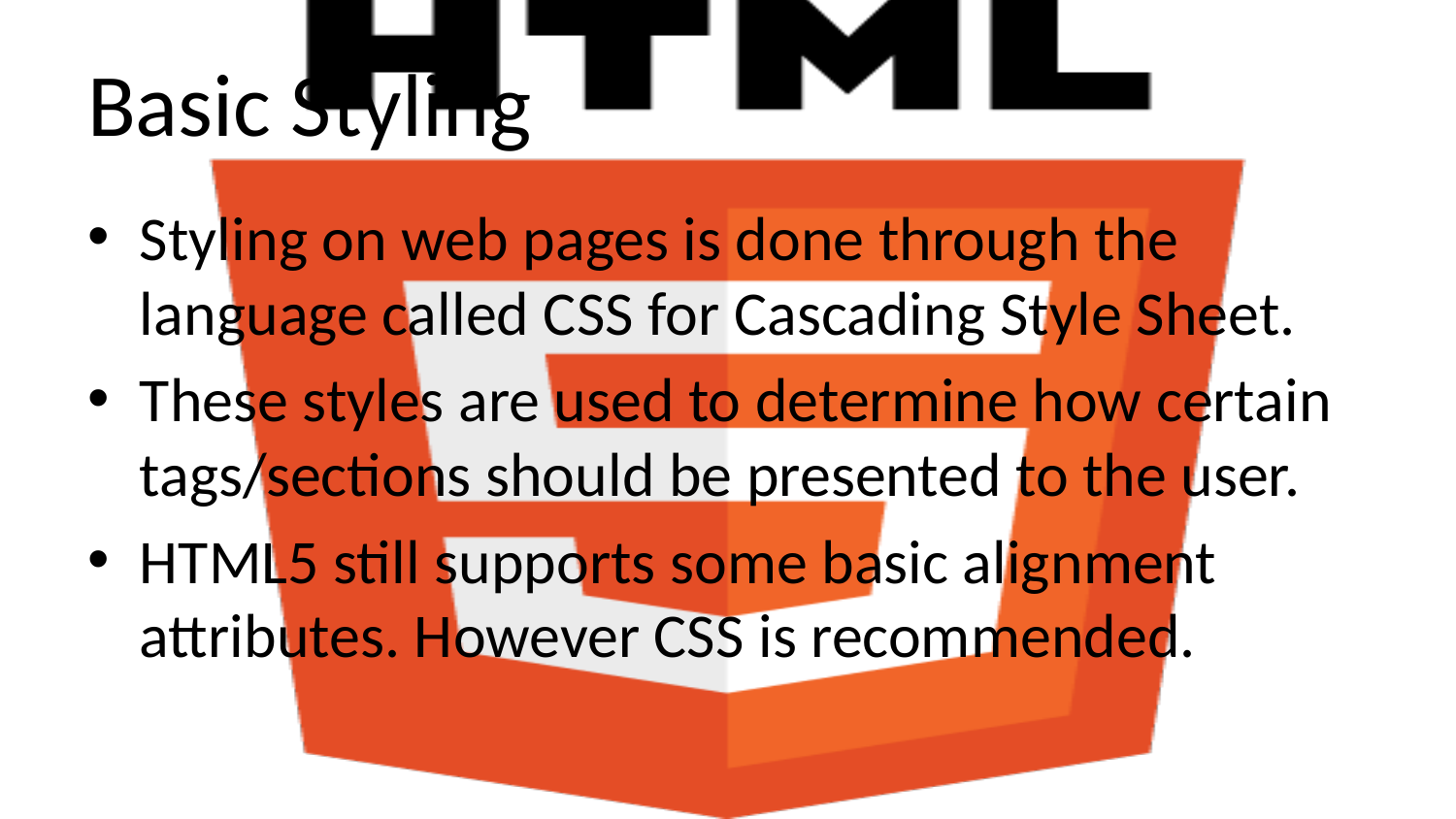

# Basic Styling
Styling on web pages is done through the language called CSS for Cascading Style Sheet.
These styles are used to determine how certain tags/sections should be presented to the user.
HTML5 still supports some basic alignment attributes. However CSS is recommended.